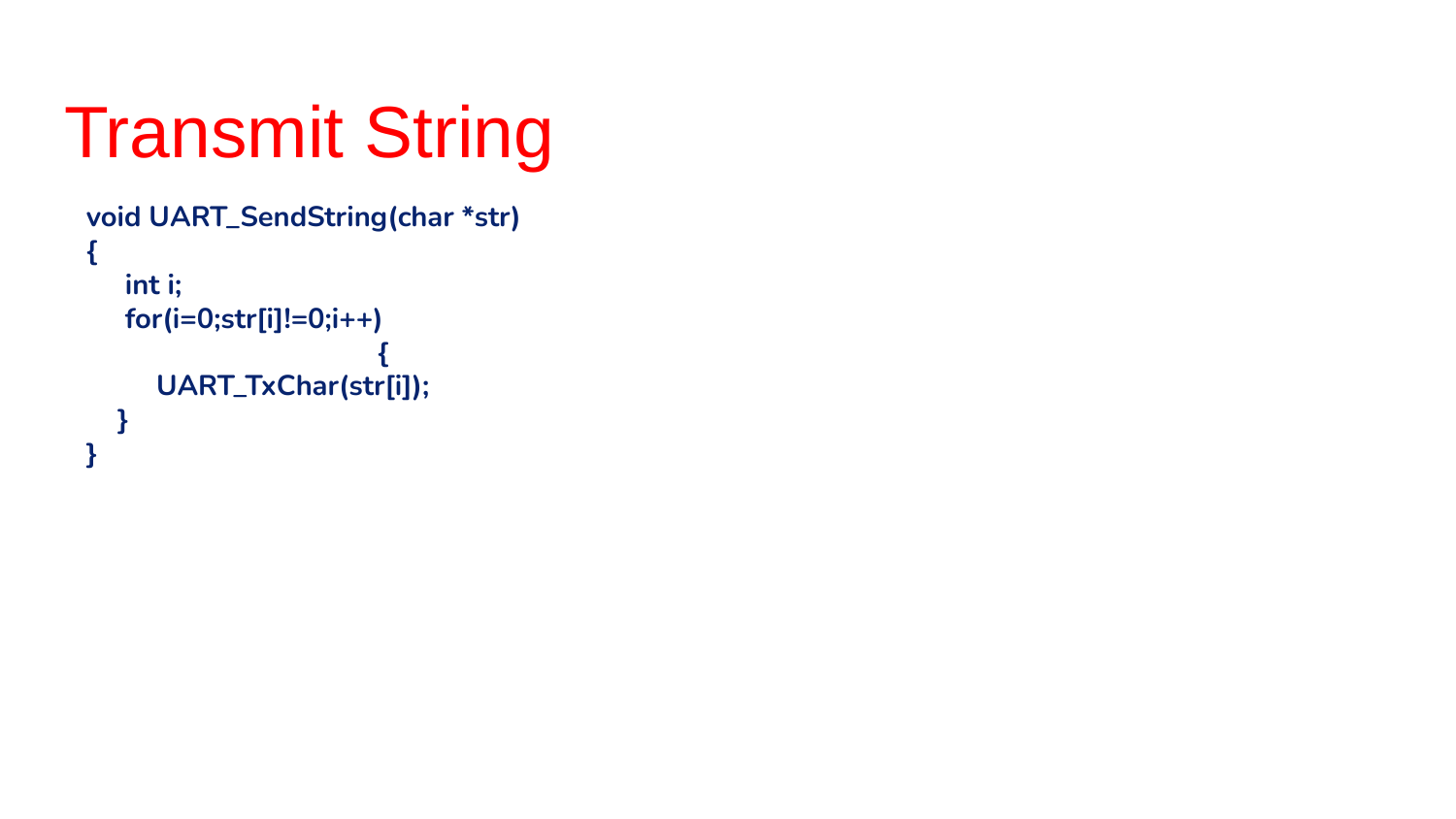

# Transmit String
void UART_SendString(char *str)
{
     int i;
     for(i=0;str[i]!=0;i++)
		{
         UART_TxChar(str[i]);
    }
}